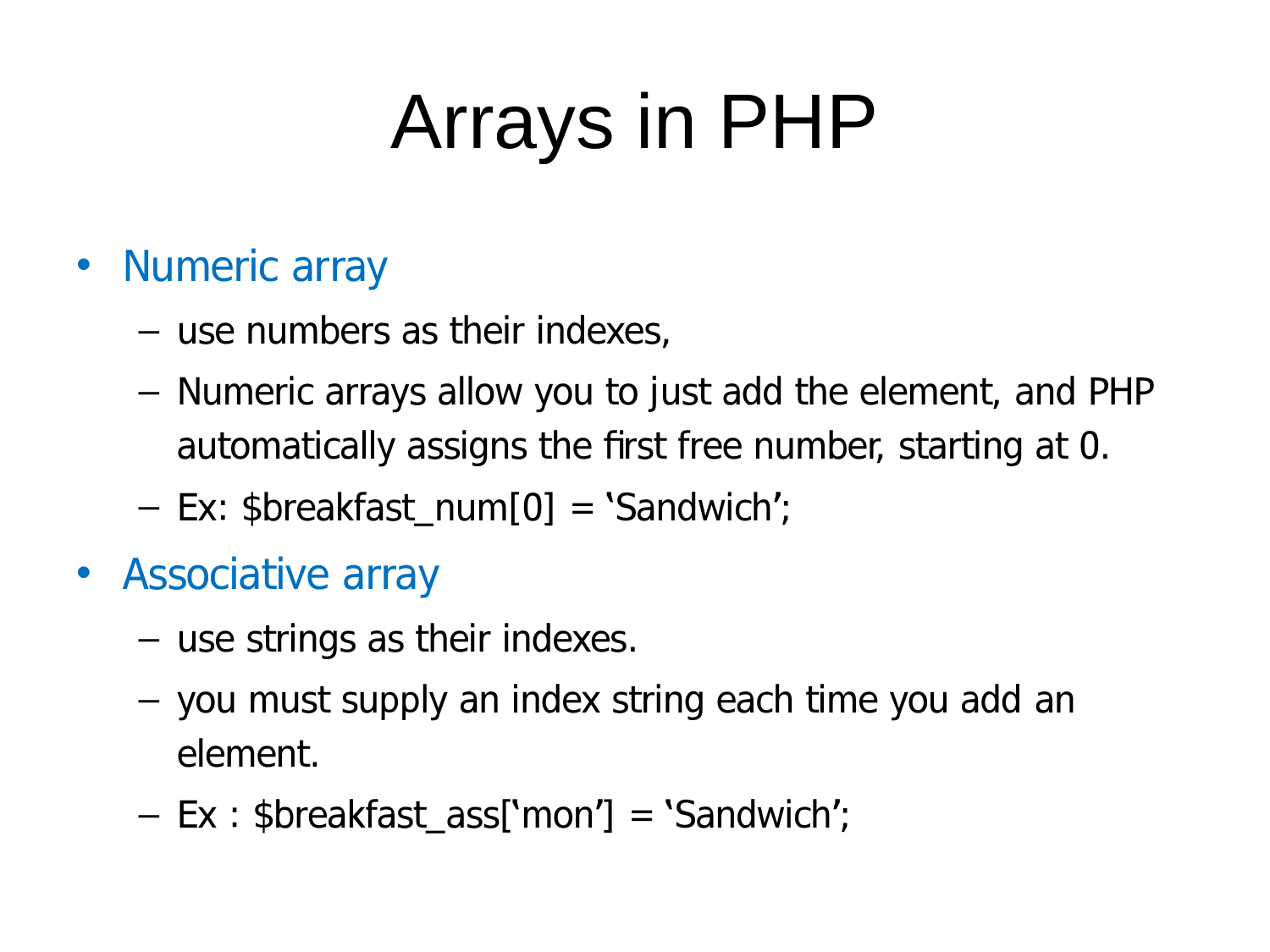

# Arrays in PHP
Numeric array
use numbers as their indexes,
Numeric arrays allow you to just add the element, and PHP automatically assigns the first free number, starting at 0.
Ex: $breakfast_num[0] = ‘Sandwich’;
Associative array
use strings as their indexes.
you must supply an index string each time you add an element.
Ex : $breakfast_ass[‘mon’] = ‘Sandwich’;